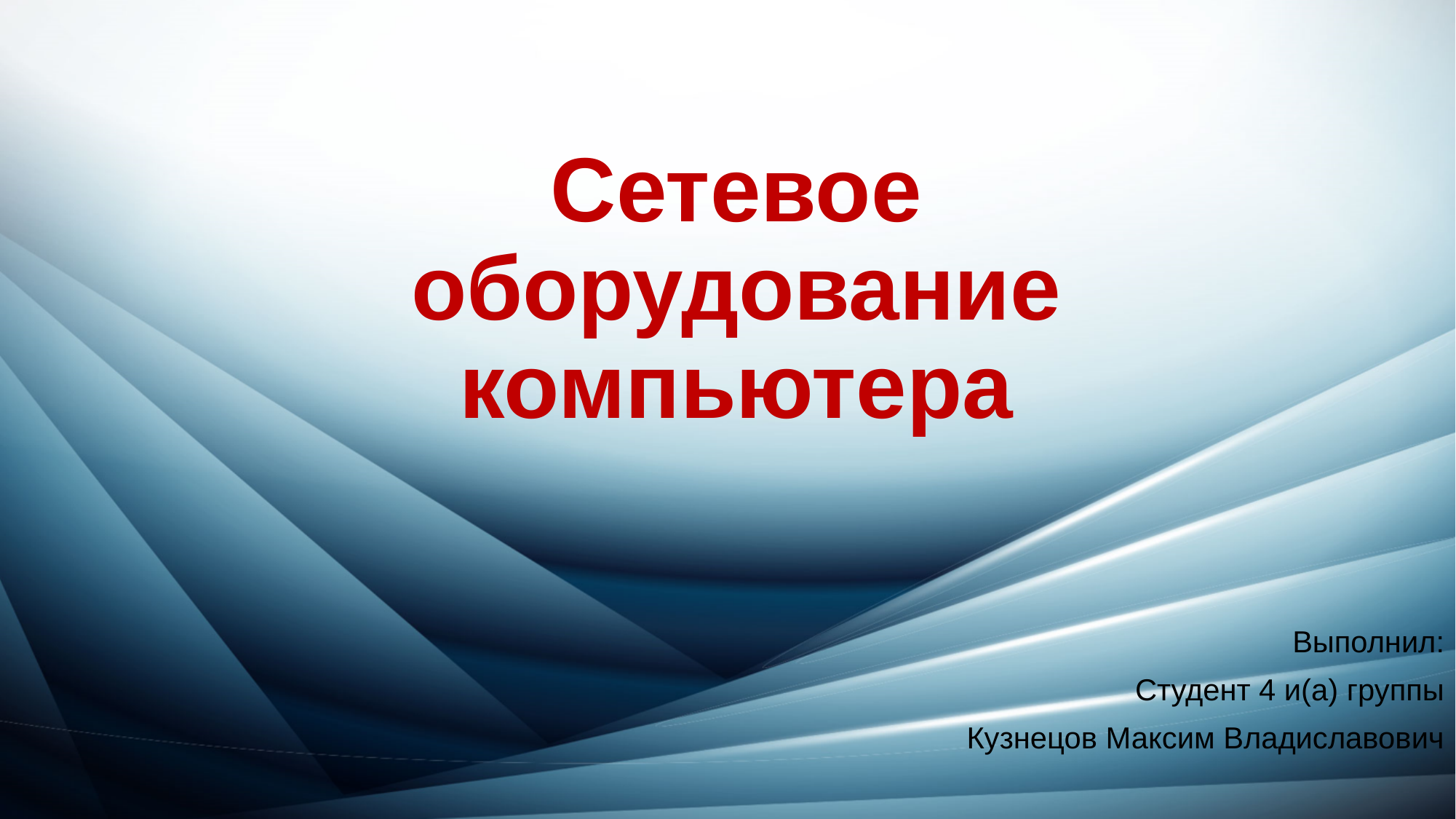

# Сетевое оборудование компьютера
Выполнил:
Студент 4 и(а) группы
Кузнецов Максим Владиславович